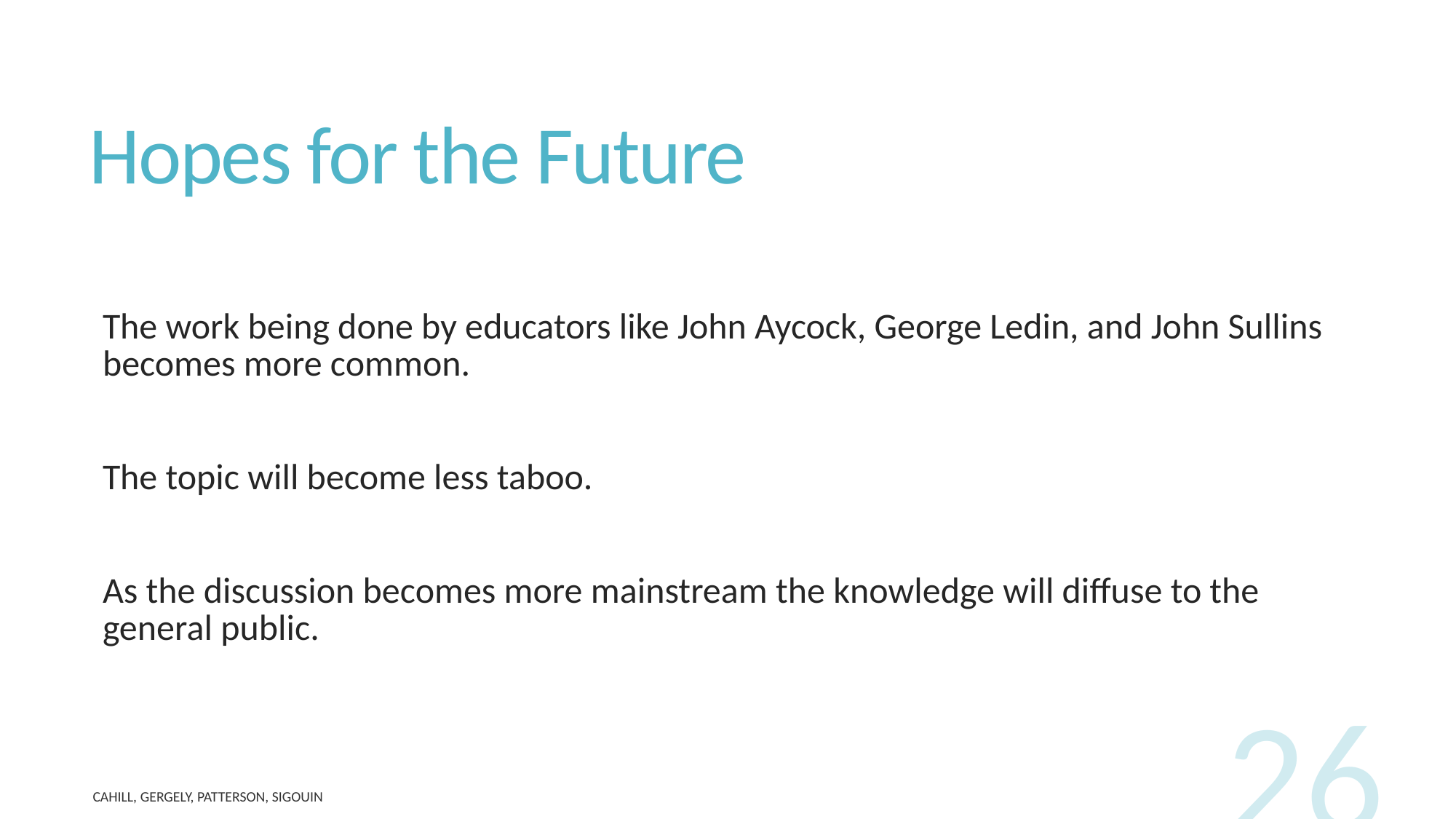

# Hopes for the Future

The work being done by educators like John Aycock, George Ledin, and John Sullins becomes more common.

The topic will become less taboo.

As the discussion becomes more mainstream the knowledge will diffuse to the general public.
26
Cahill, Gergely, Patterson, Sigouin